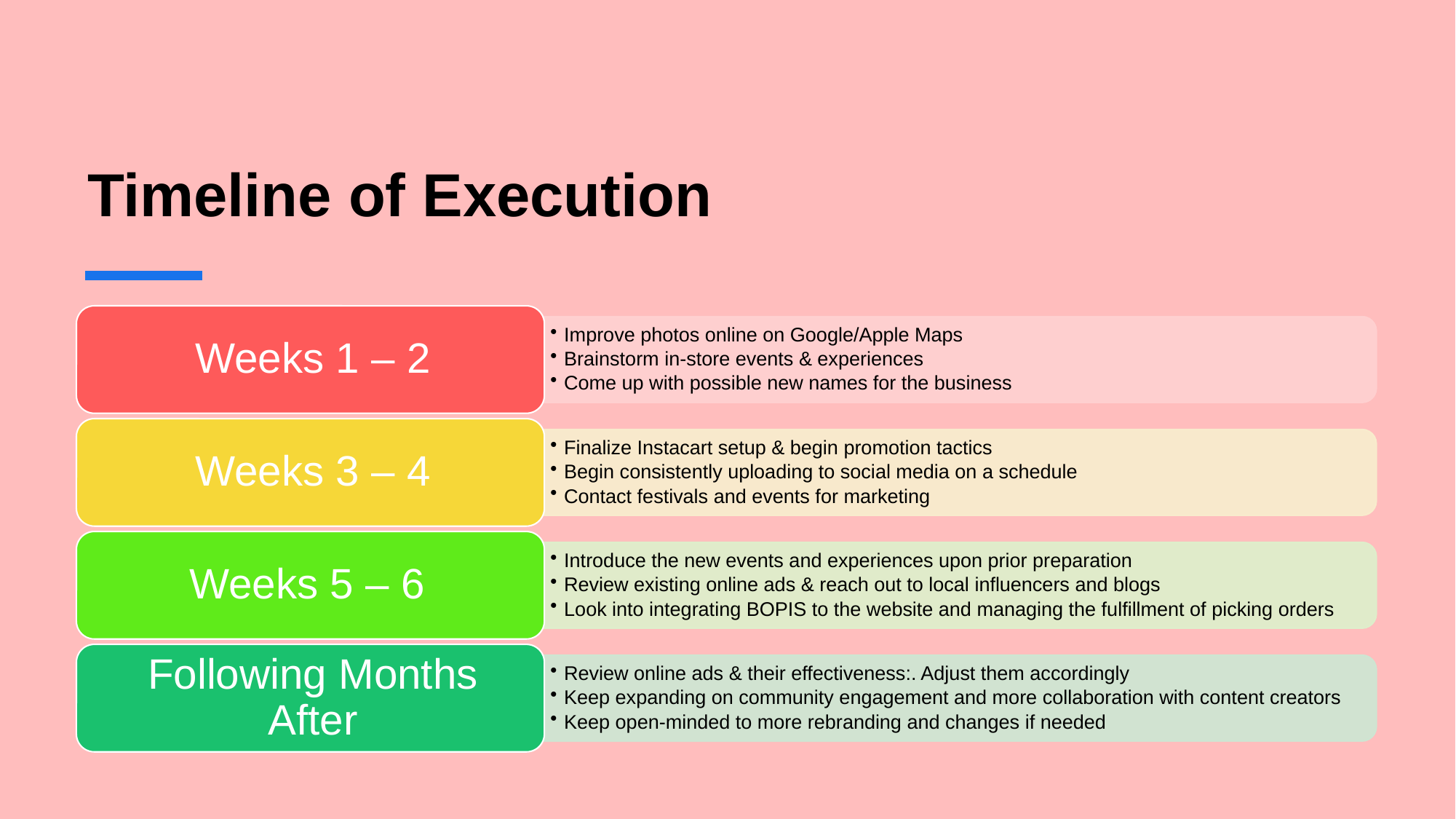

# Timeline of Execution
Improve photos online on Google/Apple Maps
Brainstorm in-store events & experiences
Come up with possible new names for the business
Weeks 1 – 2
Finalize Instacart setup & begin promotion tactics
Begin consistently uploading to social media on a schedule
Contact festivals and events for marketing
Weeks 3 – 4
Introduce the new events and experiences upon prior preparation
Review existing online ads & reach out to local influencers and blogs
Look into integrating BOPIS to the website and managing the fulfillment of picking orders
Weeks 5 – 6
Review online ads & their effectiveness:. Adjust them accordingly
Keep expanding on community engagement and more collaboration with content creators
Keep open-minded to more rebranding and changes if needed
Following Months After